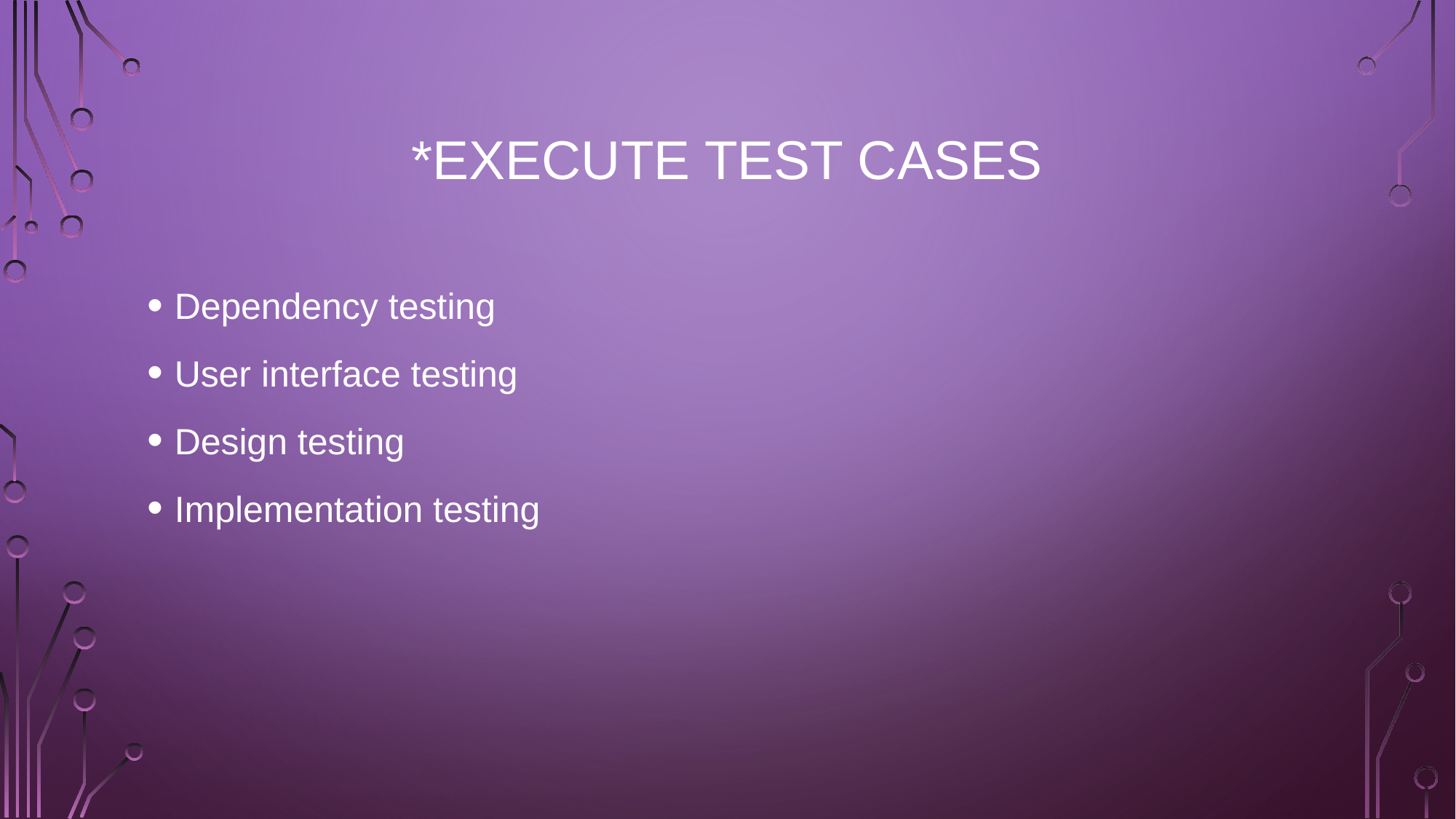

# *Execute Test Cases
Dependency testing
User interface testing
Design testing
Implementation testing